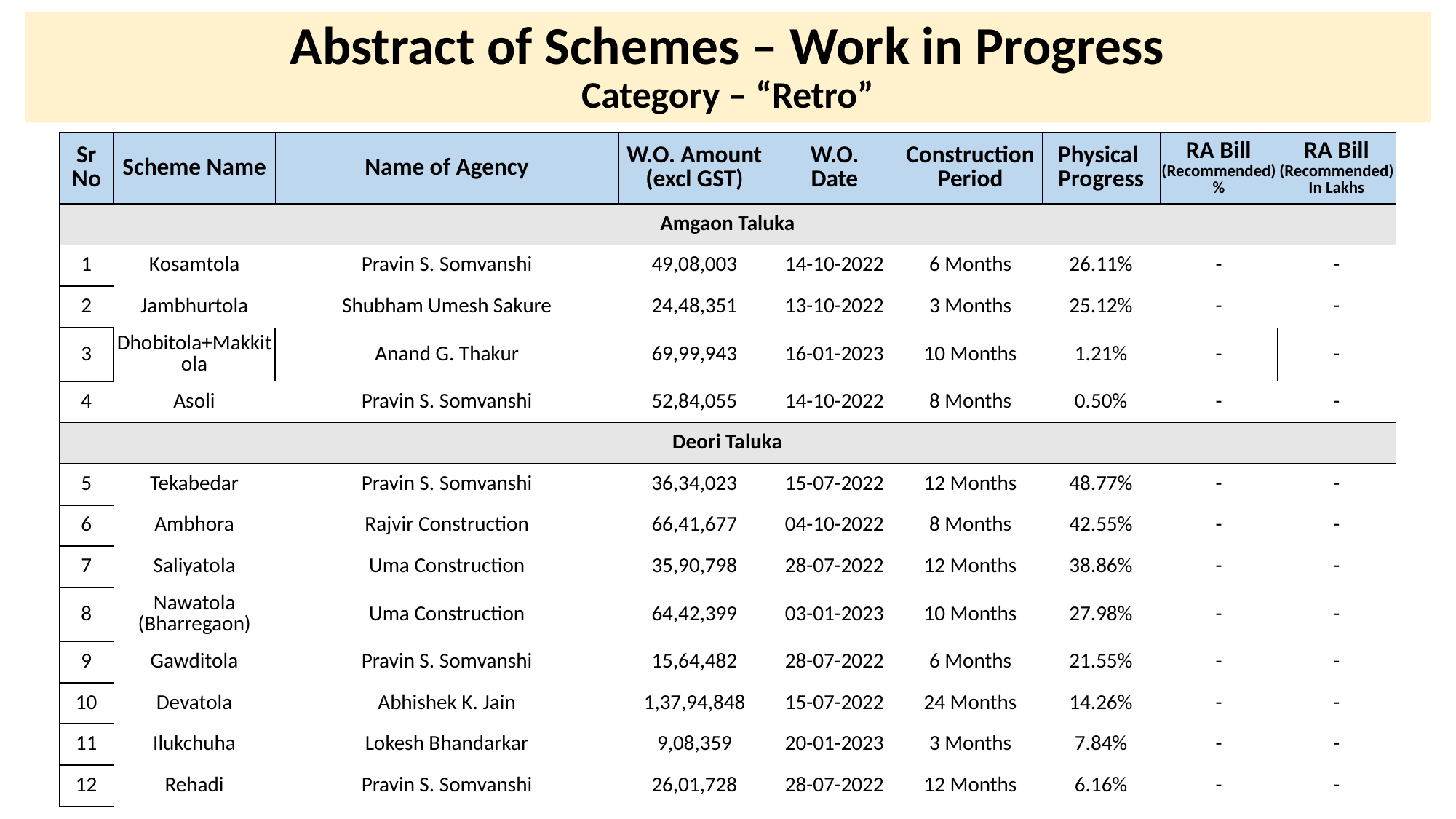

# Abstract of Schemes – Work in Progress Category – “Retro”
| Sr No | Scheme Name | Name of Agency | W.O. Amount (excl GST) | W.O. Date | Construction Period | Physical Progress | RA Bill (Recommended) % | RA Bill (Recommended) In Lakhs |
| --- | --- | --- | --- | --- | --- | --- | --- | --- |
| Amgaon Taluka | Amgaon Taluka |  |  |  |  |  |  |  |
| --- | --- | --- | --- | --- | --- | --- | --- | --- |
| 1 | Kosamtola | Pravin S. Somvanshi | 49,08,003 | 14-10-2022 | 6 Months | 26.11% | - | - |
| 2 | Jambhurtola | Shubham Umesh Sakure | 24,48,351 | 13-10-2022 | 3 Months | 25.12% | - | - |
| 3 | Dhobitola+Makkitola | Anand G. Thakur | 69,99,943 | 16-01-2023 | 10 Months | 1.21% | - | - |
| 4 | Asoli | Pravin S. Somvanshi | 52,84,055 | 14-10-2022 | 8 Months | 0.50% | - | - |
| Deori Taluka | Deori Taluka |  |  |  |  |  |  |  |
| 5 | Tekabedar | Pravin S. Somvanshi | 36,34,023 | 15-07-2022 | 12 Months | 48.77% | - | - |
| 6 | Ambhora | Rajvir Construction | 66,41,677 | 04-10-2022 | 8 Months | 42.55% | - | - |
| 7 | Saliyatola | Uma Construction | 35,90,798 | 28-07-2022 | 12 Months | 38.86% | - | - |
| 8 | Nawatola (Bharregaon) | Uma Construction | 64,42,399 | 03-01-2023 | 10 Months | 27.98% | - | - |
| 9 | Gawditola | Pravin S. Somvanshi | 15,64,482 | 28-07-2022 | 6 Months | 21.55% | - | - |
| 10 | Devatola | Abhishek K. Jain | 1,37,94,848 | 15-07-2022 | 24 Months | 14.26% | - | - |
| 11 | Ilukchuha | Lokesh Bhandarkar | 9,08,359 | 20-01-2023 | 3 Months | 7.84% | - | - |
| 12 | Rehadi | Pravin S. Somvanshi | 26,01,728 | 28-07-2022 | 12 Months | 6.16% | - | - |